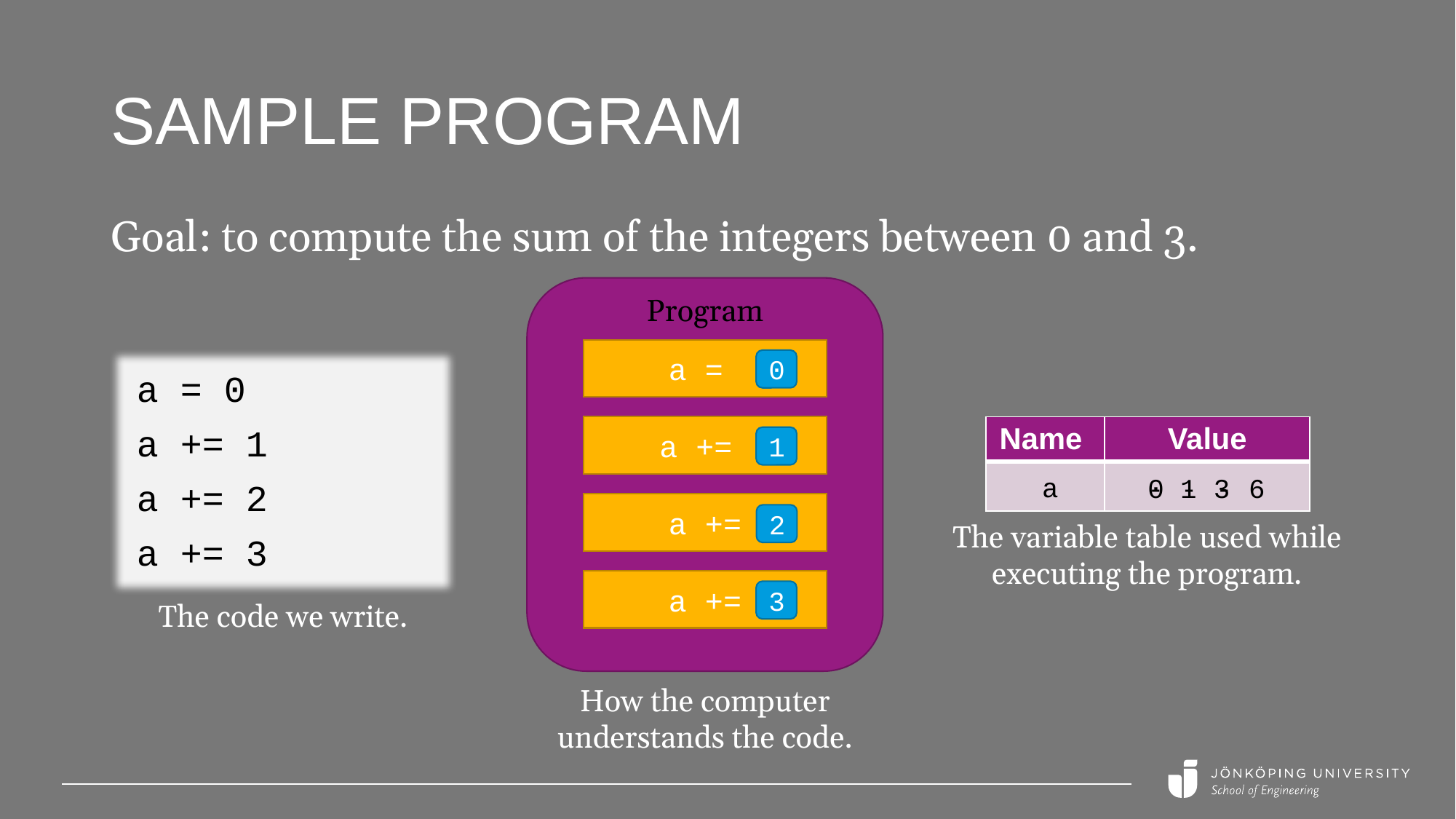

# Sample program
Goal: to compute the sum of the integers between 0 and 3.

Program
a =
0
a +=
1
a +=
2
a +=
3
a = 0
a += 1
a += 2
a += 3
| Name | Value |
| --- | --- |
|  |  |
a
0
- 1
- 3
- 6
The variable table used while executing the program.
The code we write.
How the computer
understands the code.